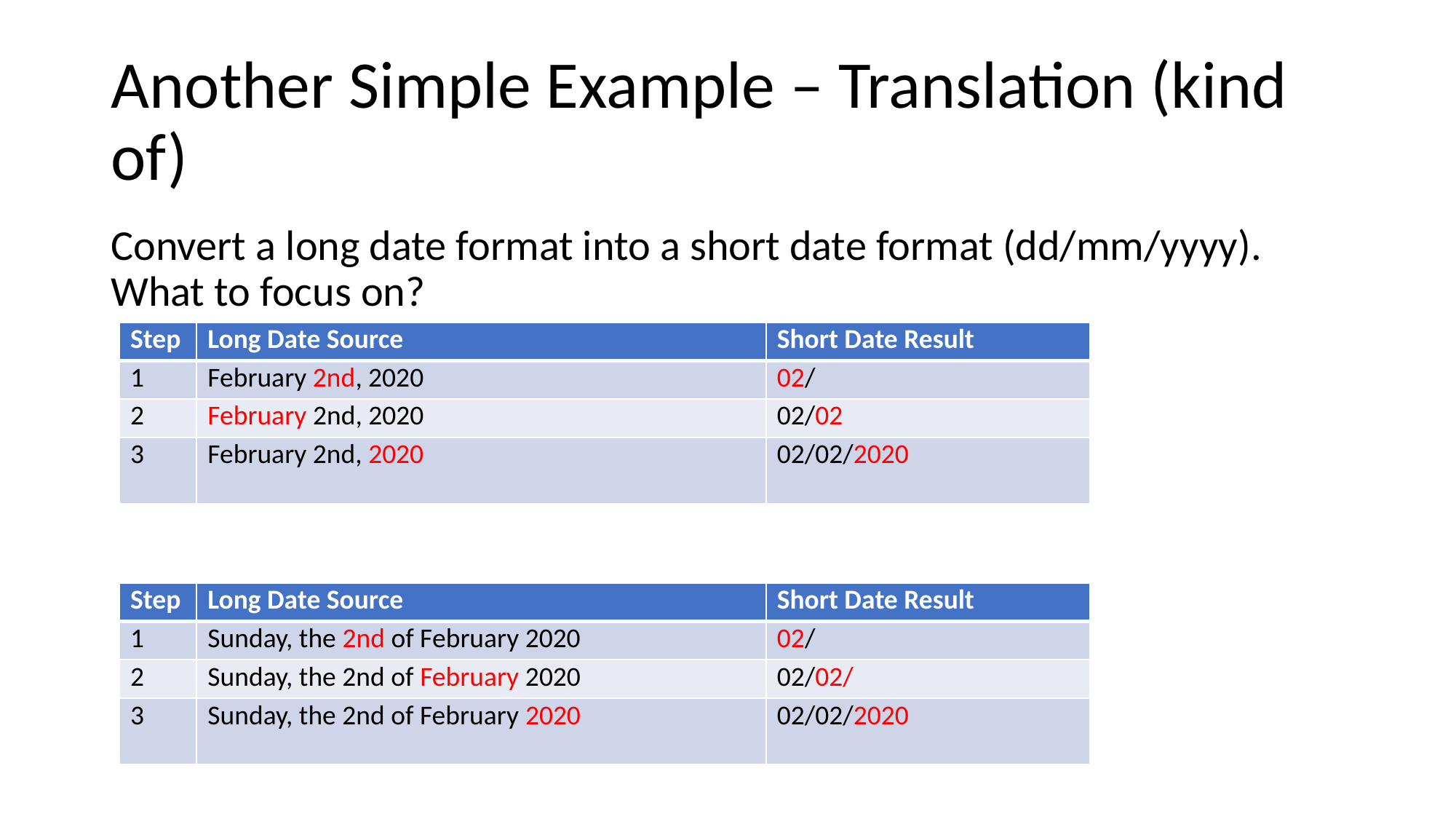

# Another Simple Example – Translation (kind of)
Convert a long date format into a short date format (dd/mm/yyyy). What to focus on?

| Step | Long Date Source | Short Date Result |
| --- | --- | --- |
| 1 | February 2nd, 2020 | 02/ |
| 2 | February 2nd, 2020 | 02/02 |
| 3 | February 2nd, 2020 | 02/02/2020 |
| Step | Long Date Source | Short Date Result |
| --- | --- | --- |
| 1 | Sunday, the 2nd of February 2020 | 02/ |
| 2 | Sunday, the 2nd of February 2020 | 02/02/ |
| 3 | Sunday, the 2nd of February 2020 | 02/02/2020 |